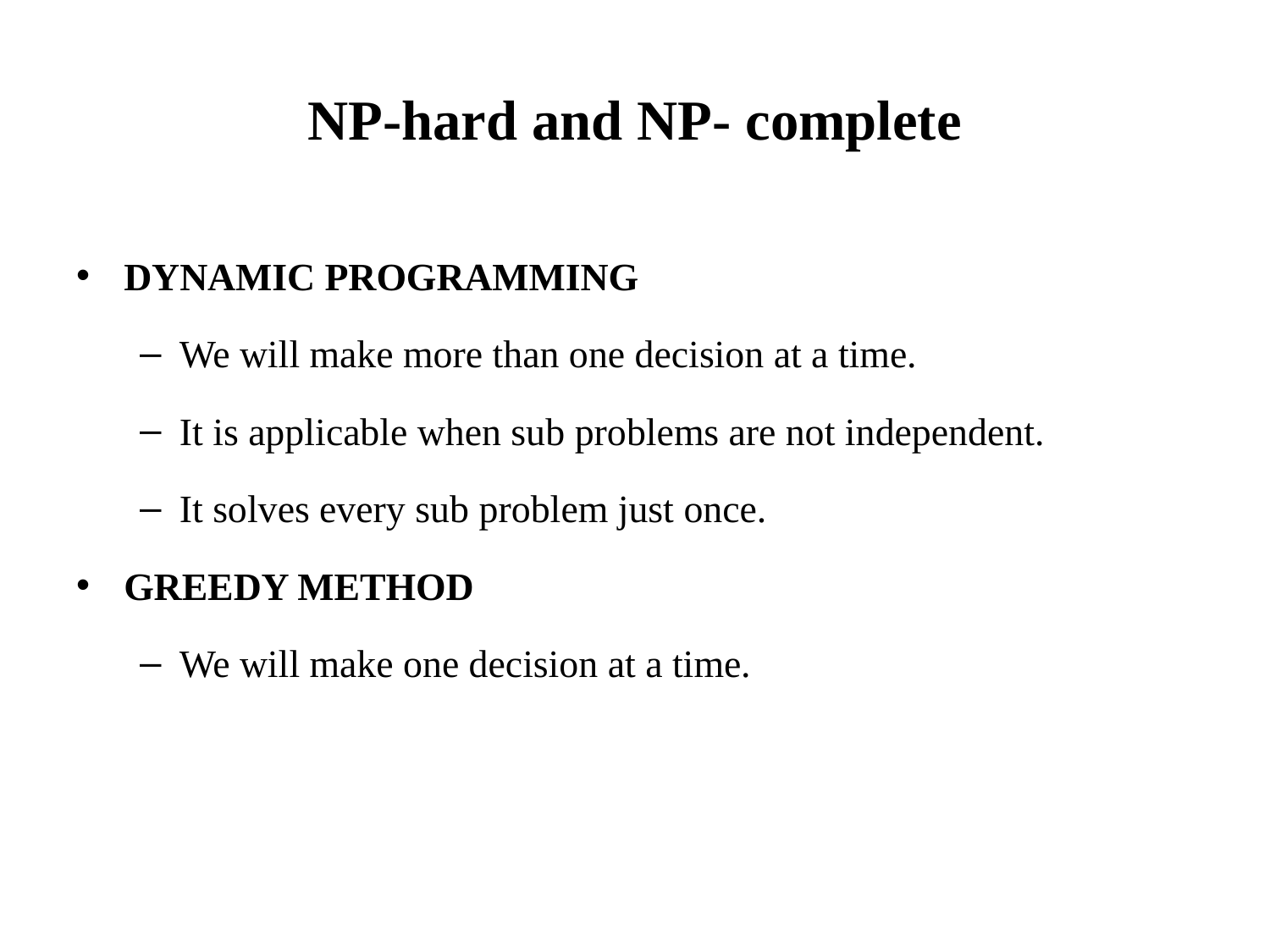

# NP-hard and NP- complete
DYNAMIC PROGRAMMING
We will make more than one decision at a time.
It is applicable when sub problems are not independent.
It solves every sub problem just once.
GREEDY METHOD
We will make one decision at a time.